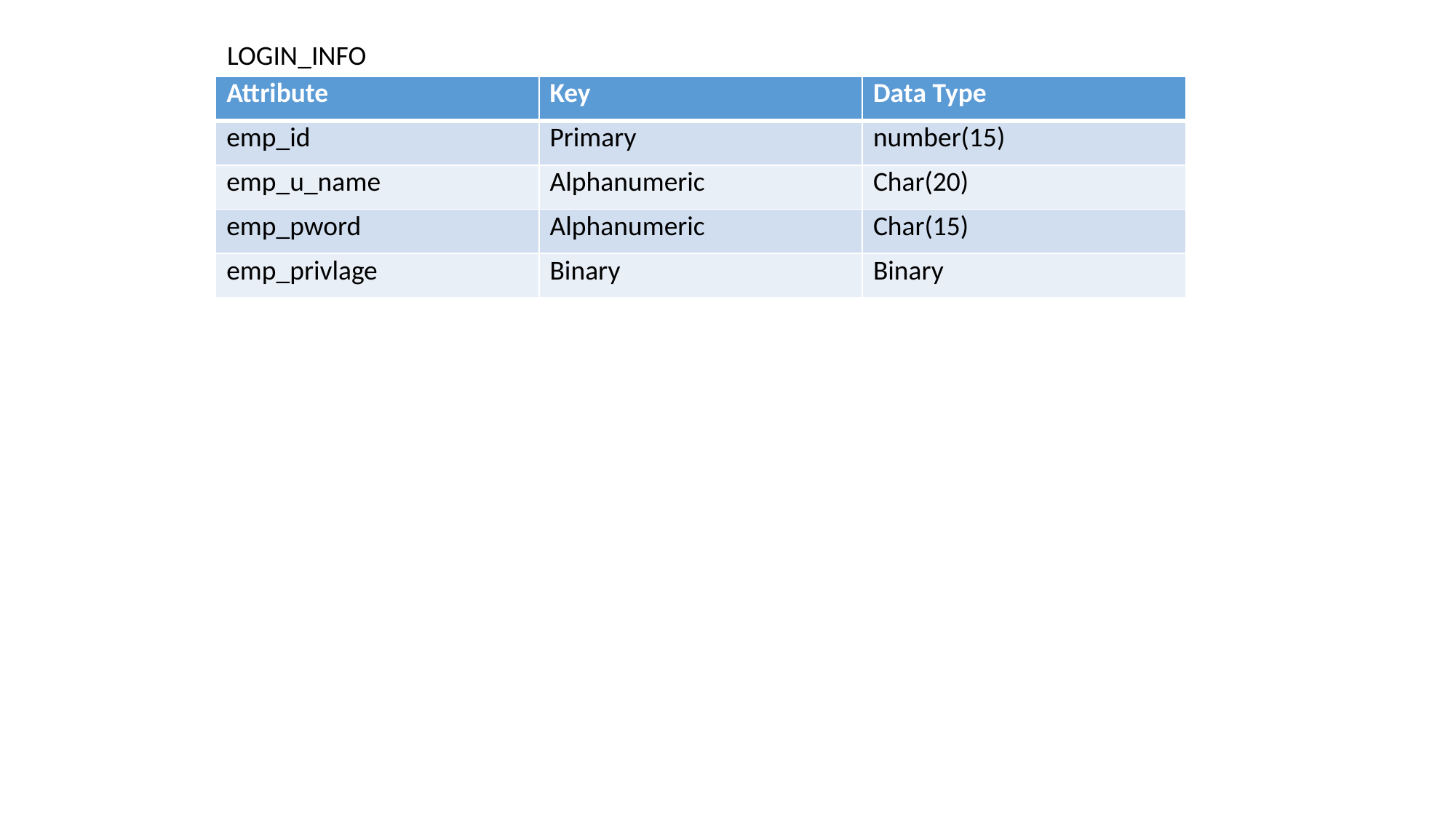

LOGIN_INFO
| Attribute | Key | Data Type |
| --- | --- | --- |
| emp\_id | Primary | number(15) |
| emp\_u\_name | Alphanumeric | Char(20) |
| emp\_pword | Alphanumeric | Char(15) |
| emp\_privlage | Binary | Binary |